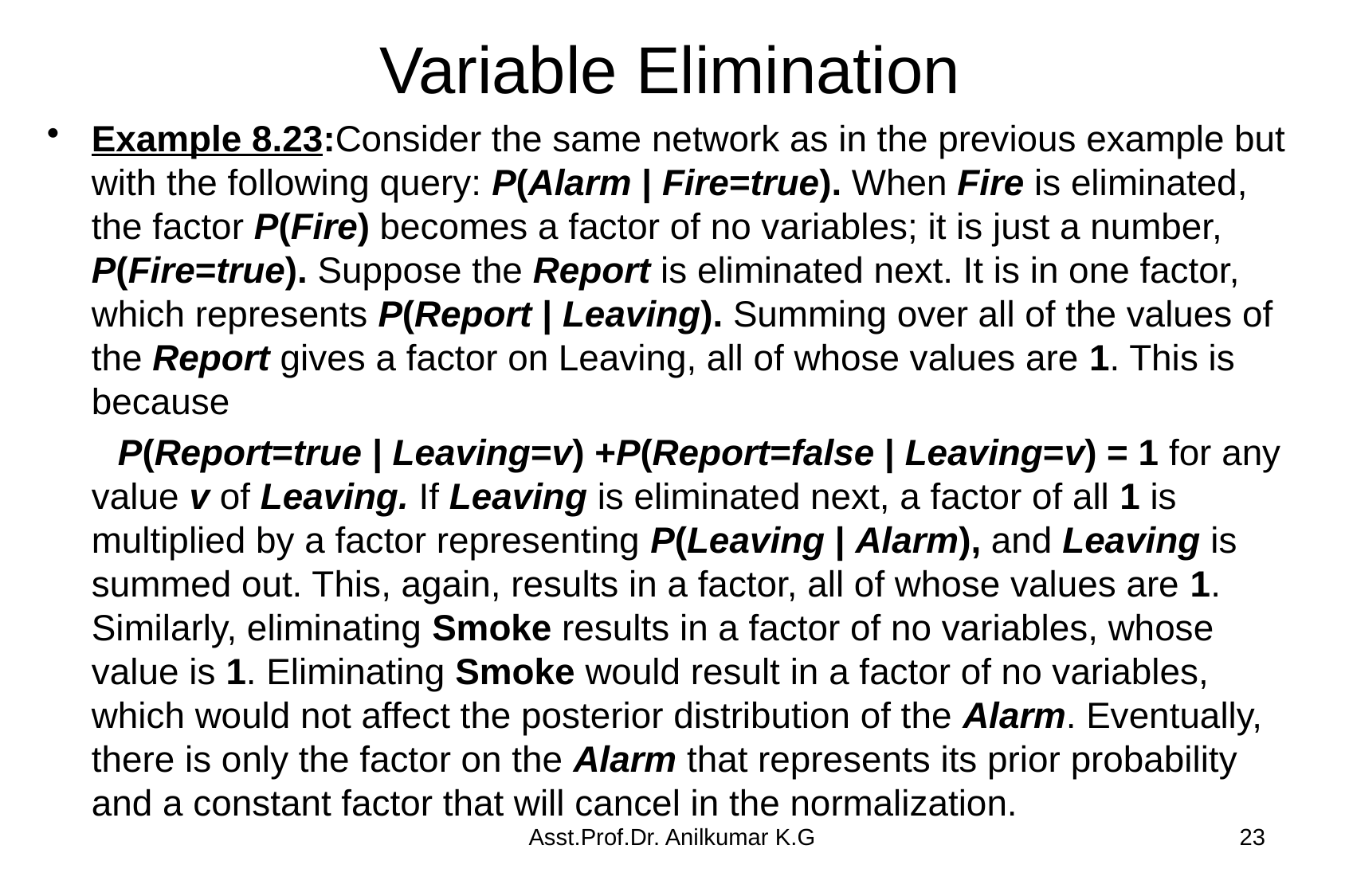

# Variable Elimination
Example 8.23:Consider the same network as in the previous example but with the following query: P(Alarm | Fire=true). When Fire is eliminated, the factor P(Fire) becomes a factor of no variables; it is just a number, P(Fire=true). Suppose the Report is eliminated next. It is in one factor, which represents P(Report | Leaving). Summing over all of the values of the Report gives a factor on Leaving, all of whose values are 1. This is because
       P(Report=true | Leaving=v) +P(Report=false | Leaving=v) = 1 for any value v of Leaving. If Leaving is eliminated next, a factor of all 1 is multiplied by a factor representing P(Leaving | Alarm), and Leaving is summed out. This, again, results in a factor, all of whose values are 1. Similarly, eliminating Smoke results in a factor of no variables, whose value is 1. Eliminating Smoke would result in a factor of no variables, which would not affect the posterior distribution of the Alarm. Eventually, there is only the factor on the Alarm that represents its prior probability and a constant factor that will cancel in the normalization.
Asst.Prof.Dr. Anilkumar K.G
23